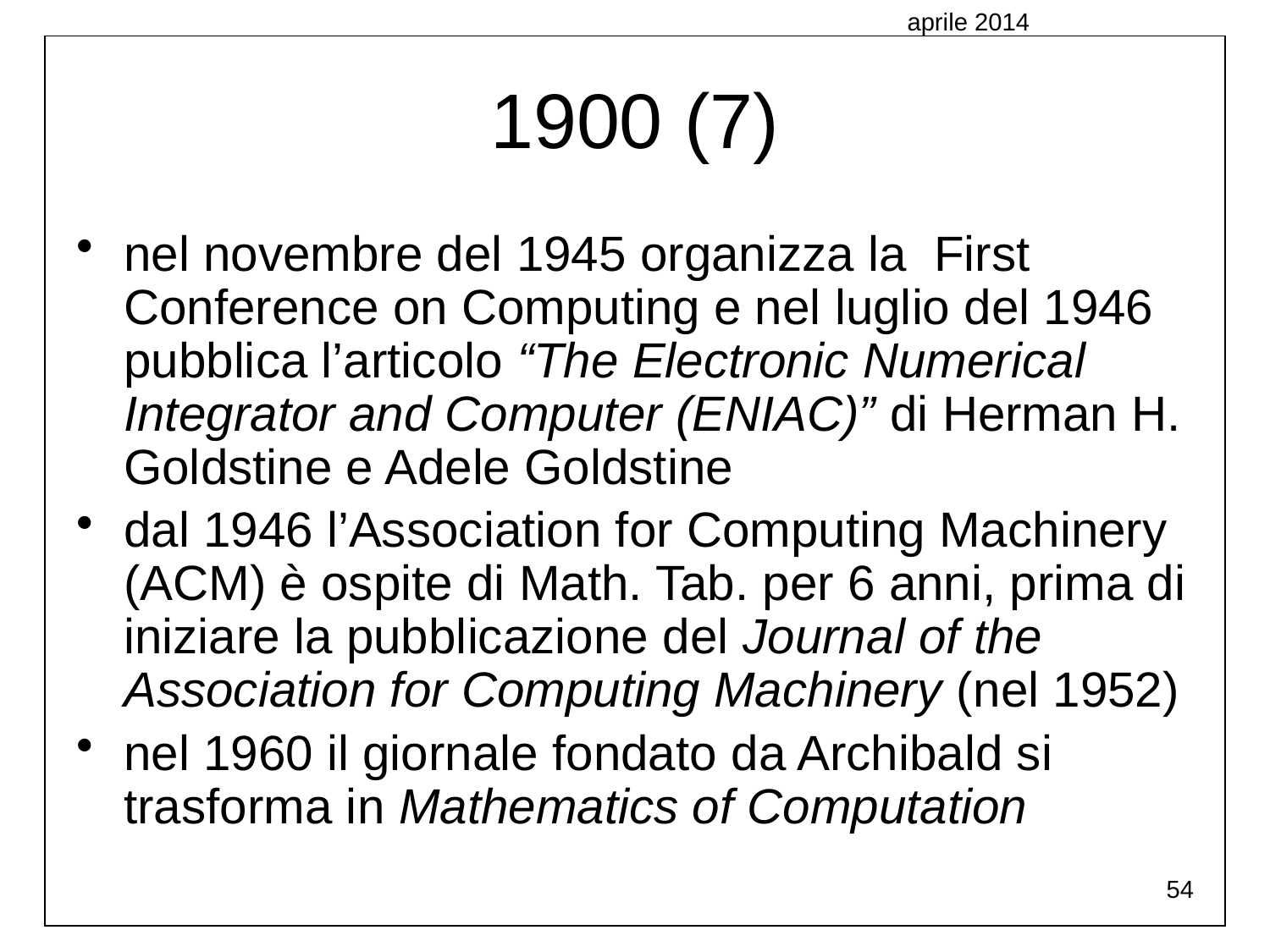

1900 (7)
nel novembre del 1945 organizza la  First Conference on Computing e nel luglio del 1946 pubblica l’articolo “The Electronic Numerical Integrator and Computer (ENIAC)” di Herman H. Goldstine e Adele Goldstine
dal 1946 l’Association for Computing Machinery (ACM) è ospite di Math. Tab. per 6 anni, prima di iniziare la pubblicazione del Journal of the Association for Computing Machinery (nel 1952)
nel 1960 il giornale fondato da Archibald si trasforma in Mathematics of Computation
aprile 2014

54